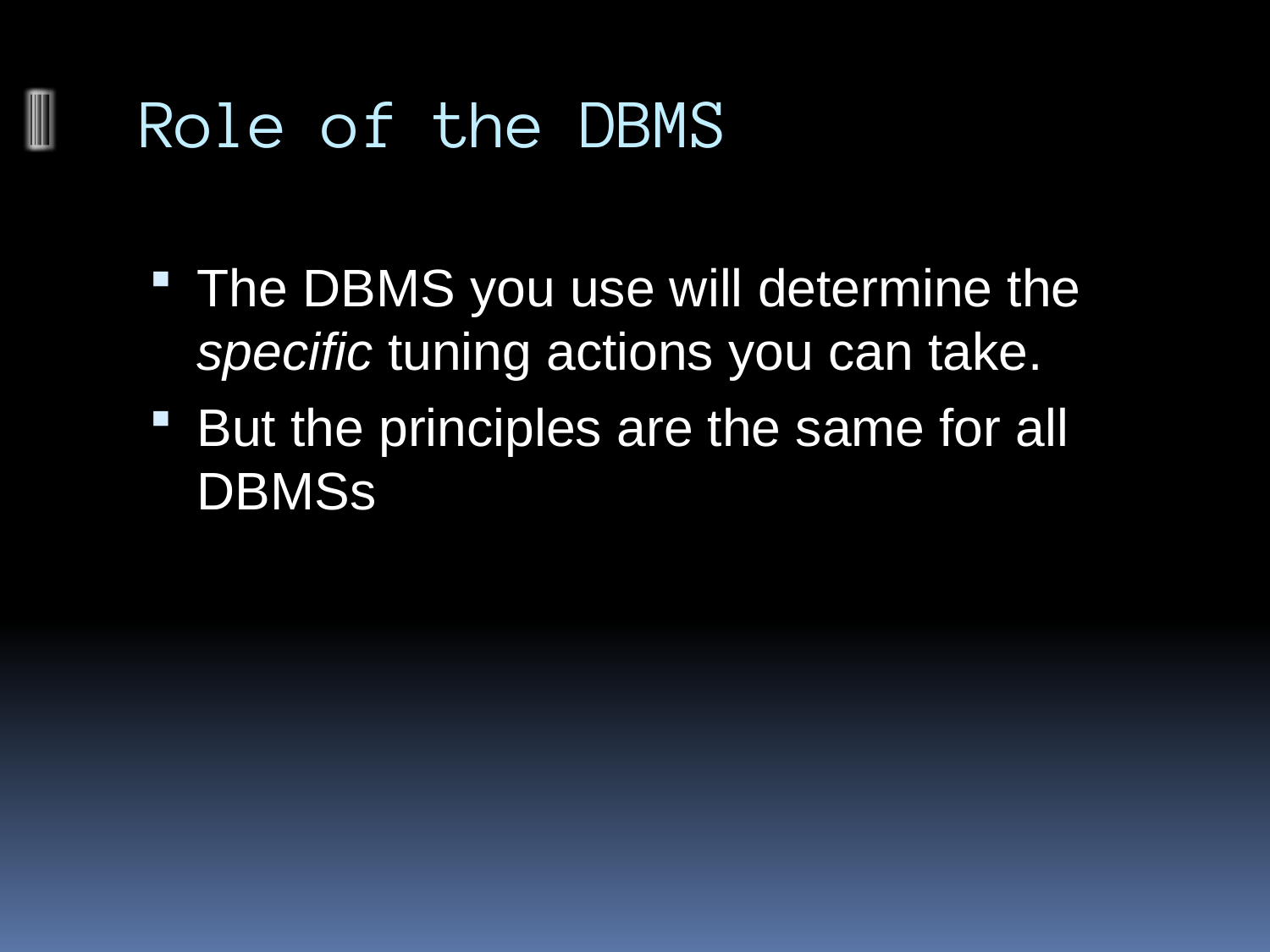

# Role of the DBMS
The DBMS you use will determine the specific tuning actions you can take.
But the principles are the same for all DBMSs